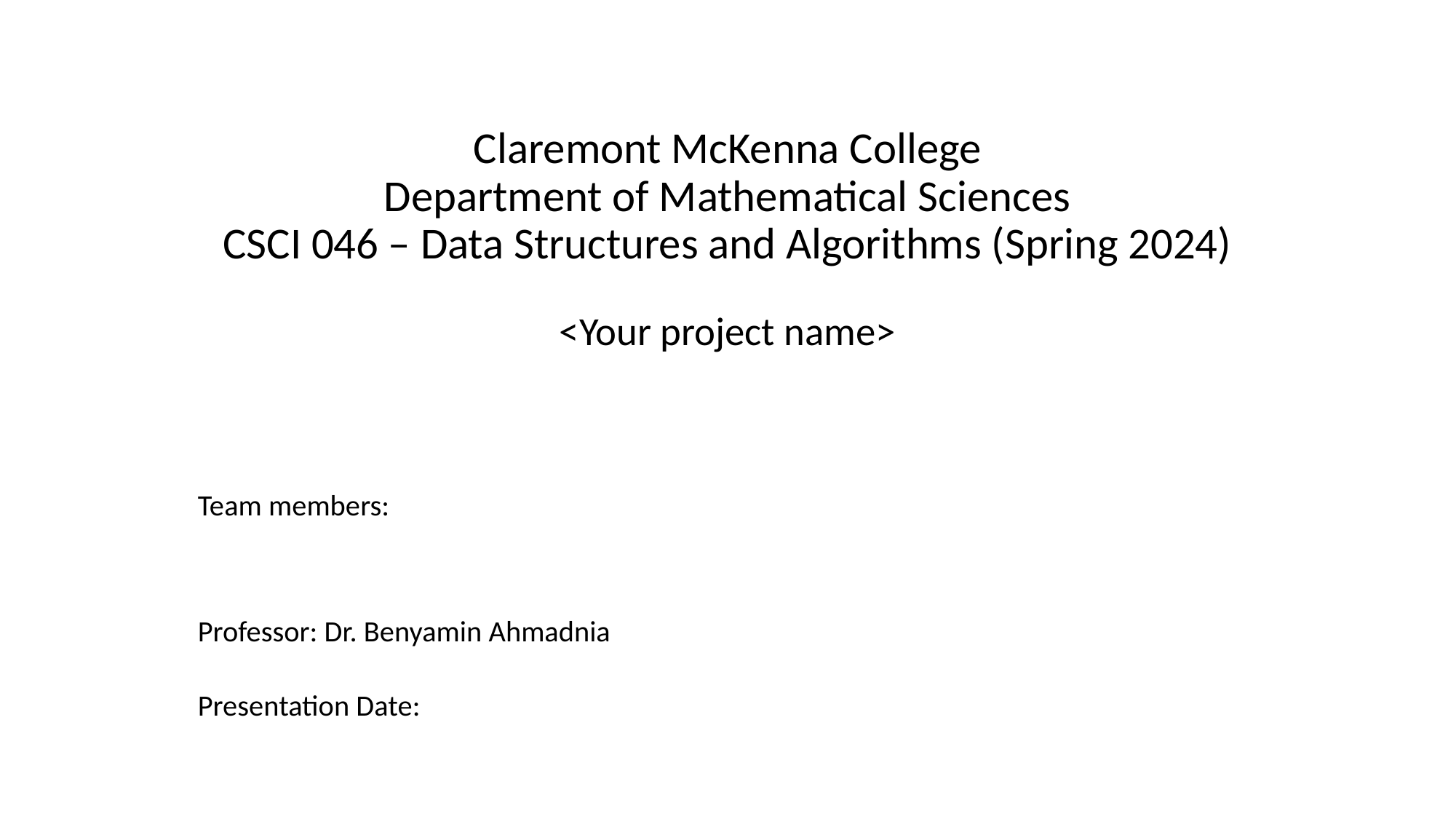

# Claremont McKenna College Department of Mathematical Sciences CSCI 046 – Data Structures and Algorithms (Spring 2024) <Your project name>

Team members:

Professor: Dr. Benyamin Ahmadnia
Presentation Date: